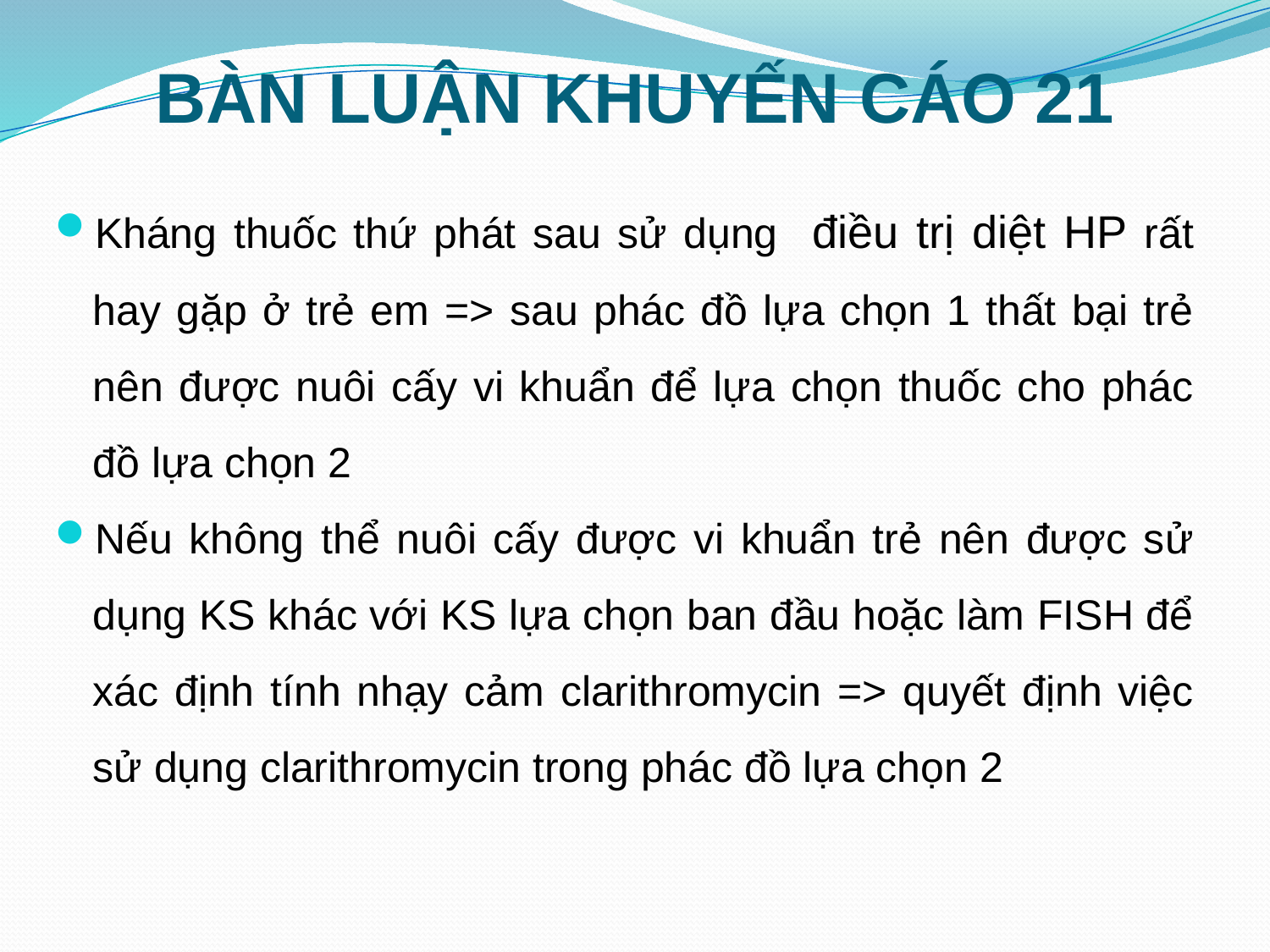

# BÀN LUẬN KHUYẾN CÁO 21
Kháng thuốc thứ phát sau sử dụng  điều trị diệt HP rất hay gặp ở trẻ em => sau phác đồ lựa chọn 1 thất bại trẻ nên được nuôi cấy vi khuẩn để lựa chọn thuốc cho phác đồ lựa chọn 2
Nếu không thể nuôi cấy được vi khuẩn trẻ nên được sử dụng KS khác với KS lựa chọn ban đầu hoặc làm FISH để xác định tính nhạy cảm clarithromycin => quyết định việc sử dụng clarithromycin trong phác đồ lựa chọn 2